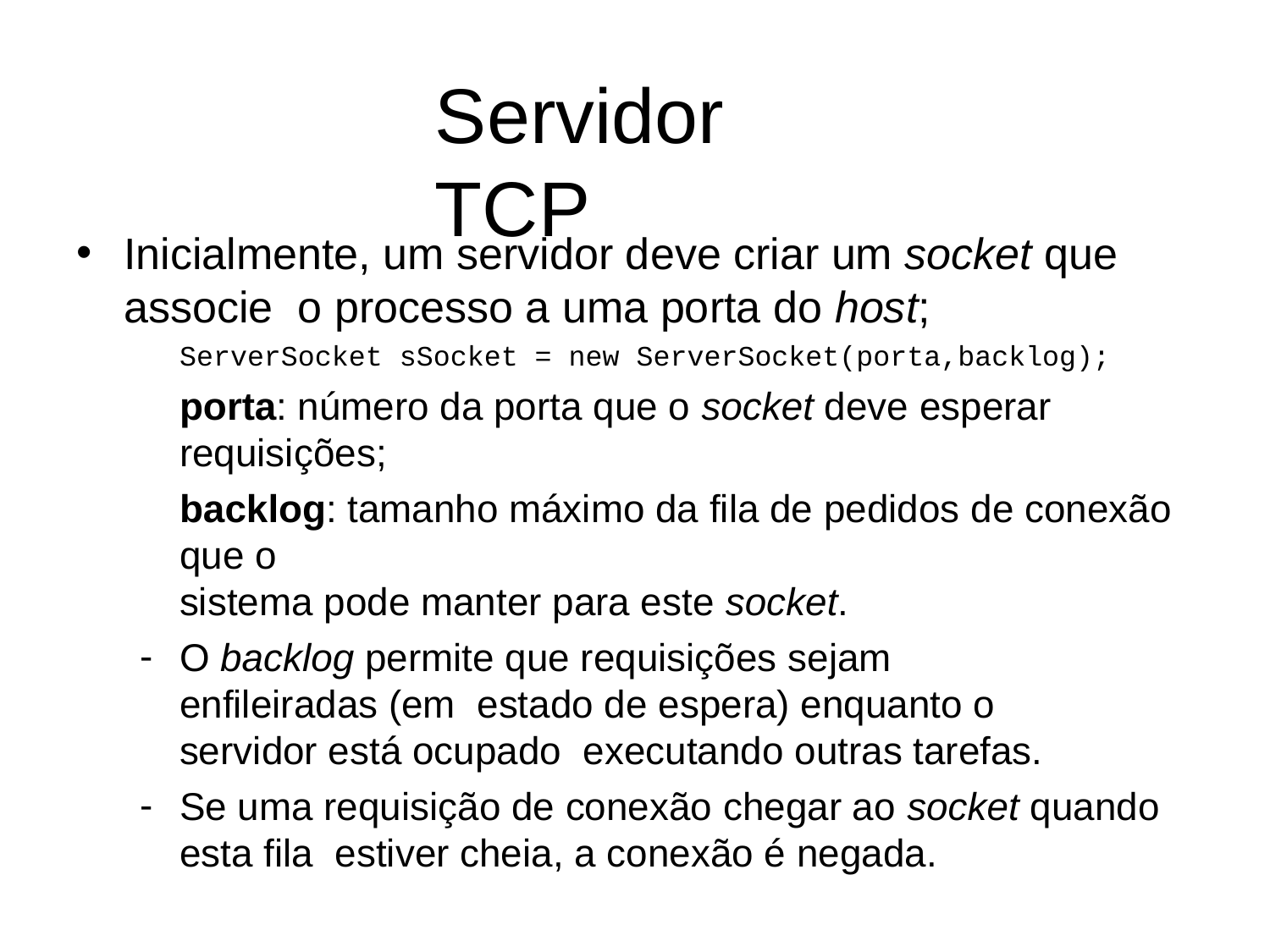

# Servidor TCP
Inicialmente, um servidor deve criar um socket que associe  o processo a uma porta do host;
ServerSocket sSocket = new ServerSocket(porta,backlog);
porta: número da porta que o socket deve esperar requisições;
backlog: tamanho máximo da fila de pedidos de conexão que o
sistema pode manter para este socket.
O backlog permite que requisições sejam enfileiradas (em  estado de espera) enquanto o servidor está ocupado  executando outras tarefas.
Se uma requisição de conexão chegar ao socket quando esta fila  estiver cheia, a conexão é negada.